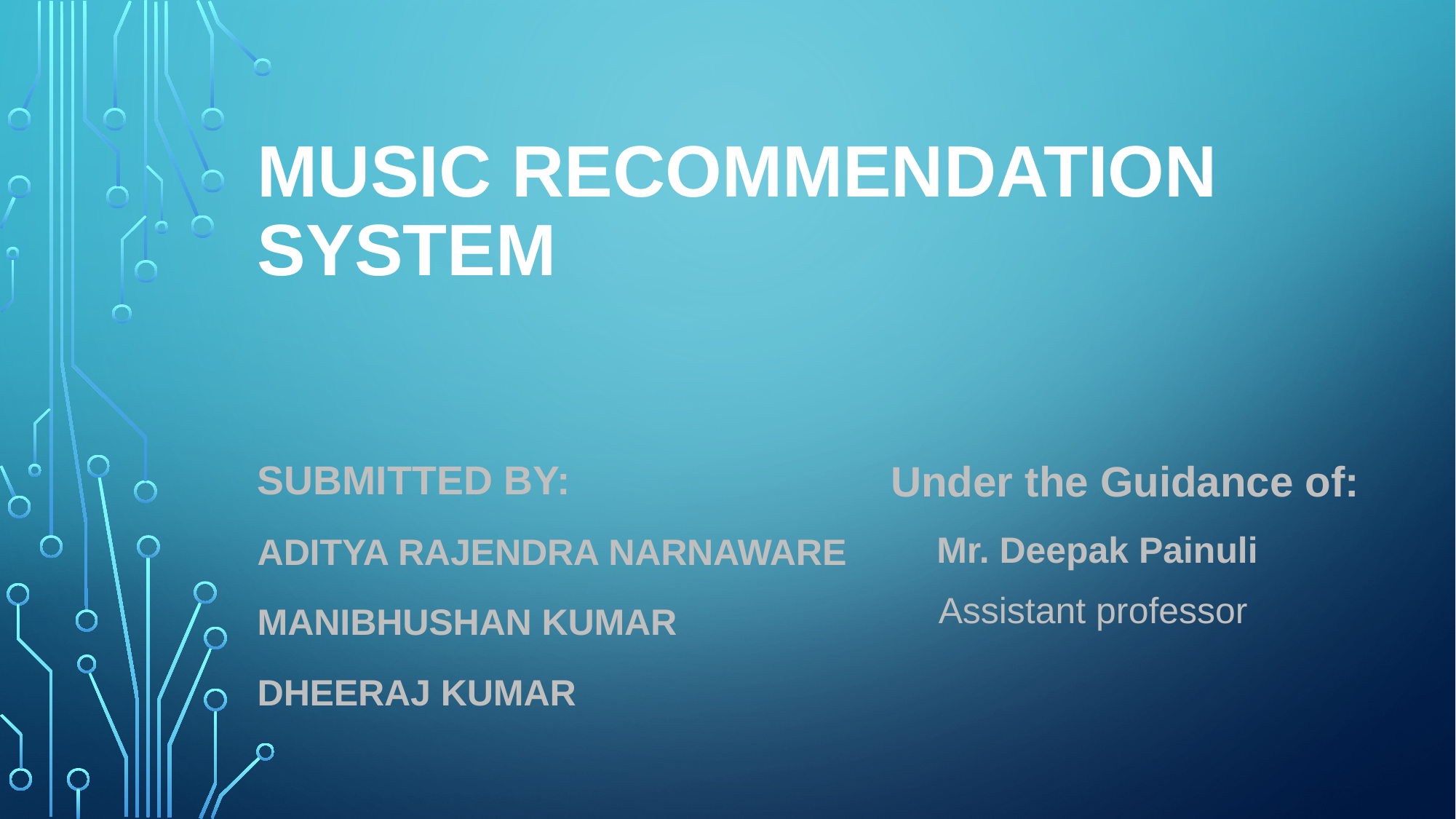

# MUSIC RECOMMENDATION SYSTEM
Submitted by:
Aditya Rajendra Narnaware
Manibhushan Kumar
Dheeraj Kumar

 Under the Guidance of:
     Mr. Deepak Painuli
      Assistant professor